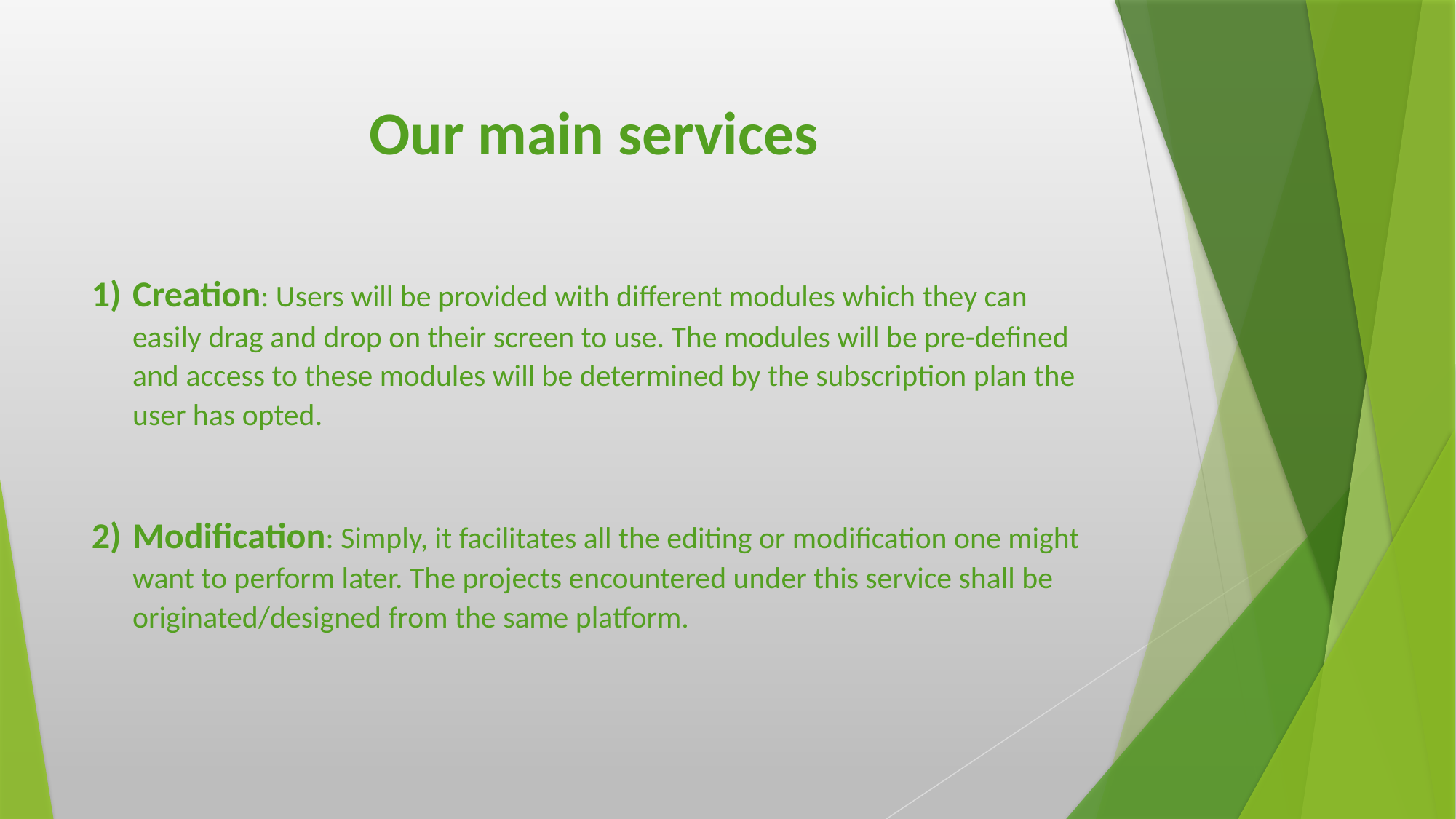

# Our main services
Creation: Users will be provided with different modules which they can easily drag and drop on their screen to use. The modules will be pre-defined and access to these modules will be determined by the subscription plan the user has opted.

Modification: Simply, it facilitates all the editing or modification one might want to perform later. The projects encountered under this service shall be originated/designed from the same platform.